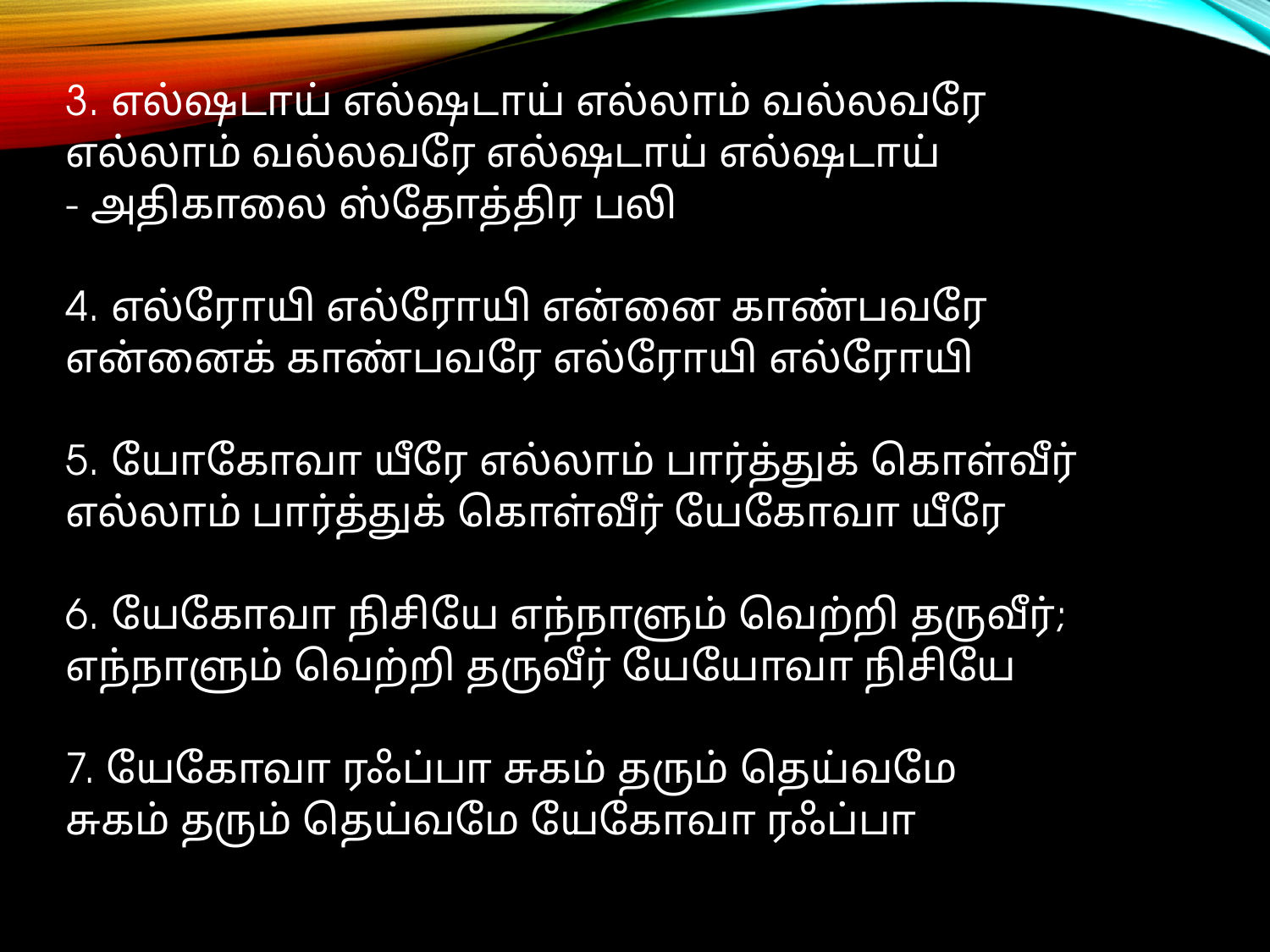

3. எல்ஷடாய் எல்ஷடாய் எல்லாம் வல்லவரே
எல்லாம் வல்லவரே எல்ஷடாய் எல்ஷடாய்
- அதிகாலை ஸ்தோத்திர பலி

4. எல்ரோயி எல்ரோயி என்னை காண்பவரே
என்னைக் காண்பவரே எல்ரோயி எல்ரோயி

5. யோகோவா யீரே எல்லாம் பார்த்துக் கொள்வீர்
எல்லாம் பார்த்துக் கொள்வீர் யேகோவா யீரே

6. யேகோவா நிசியே எந்நாளும் வெற்றி தருவீர்;
எந்நாளும் வெற்றி தருவீர் யேயோவா நிசியே

7. யேகோவா ரஃப்பா சுகம் தரும் தெய்வமே
சுகம் தரும் தெய்வமே யேகோவா ரஃப்பா